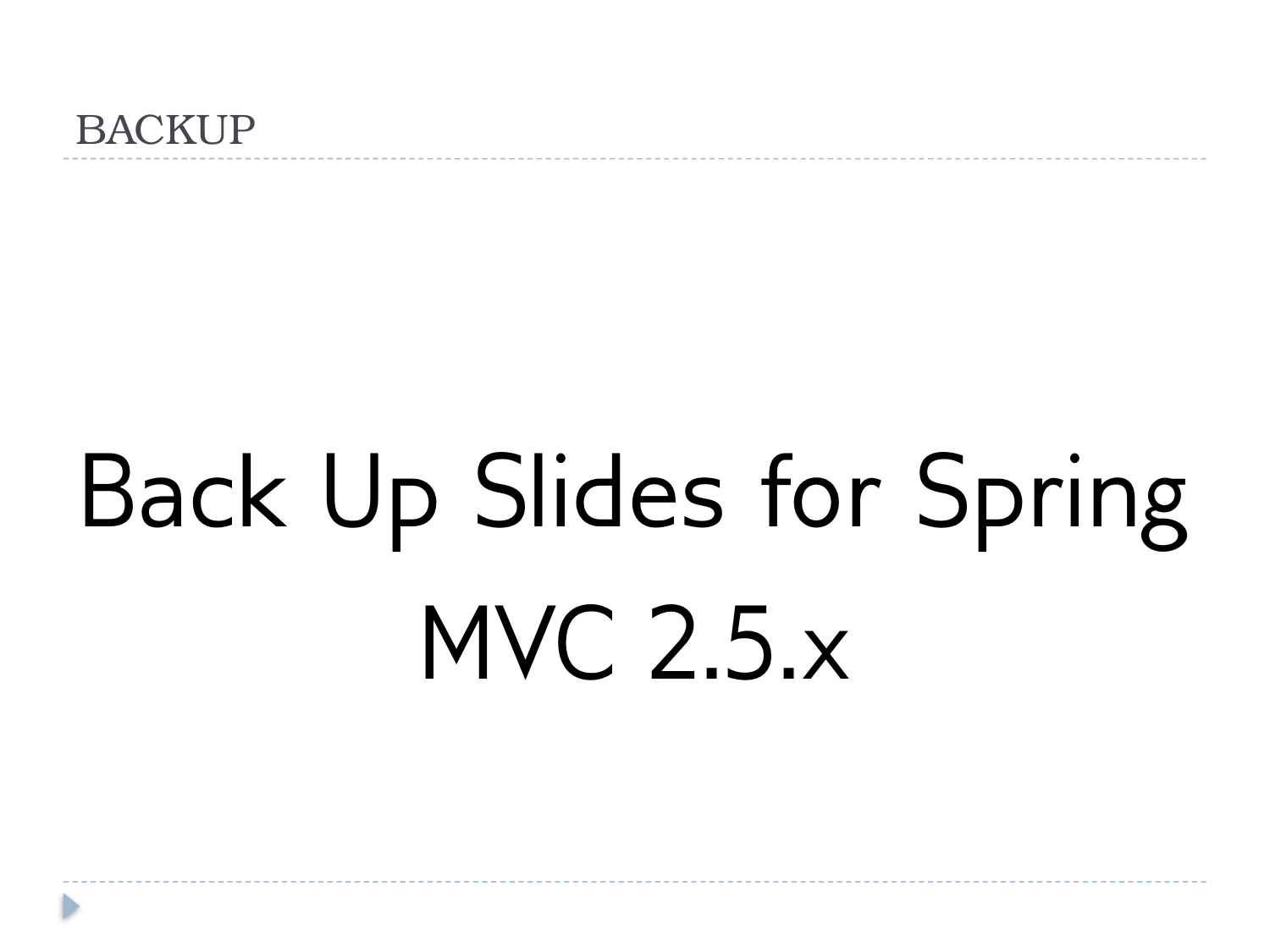

# BACKUP

Back Up Slides for Spring MVC 2.5.x

46